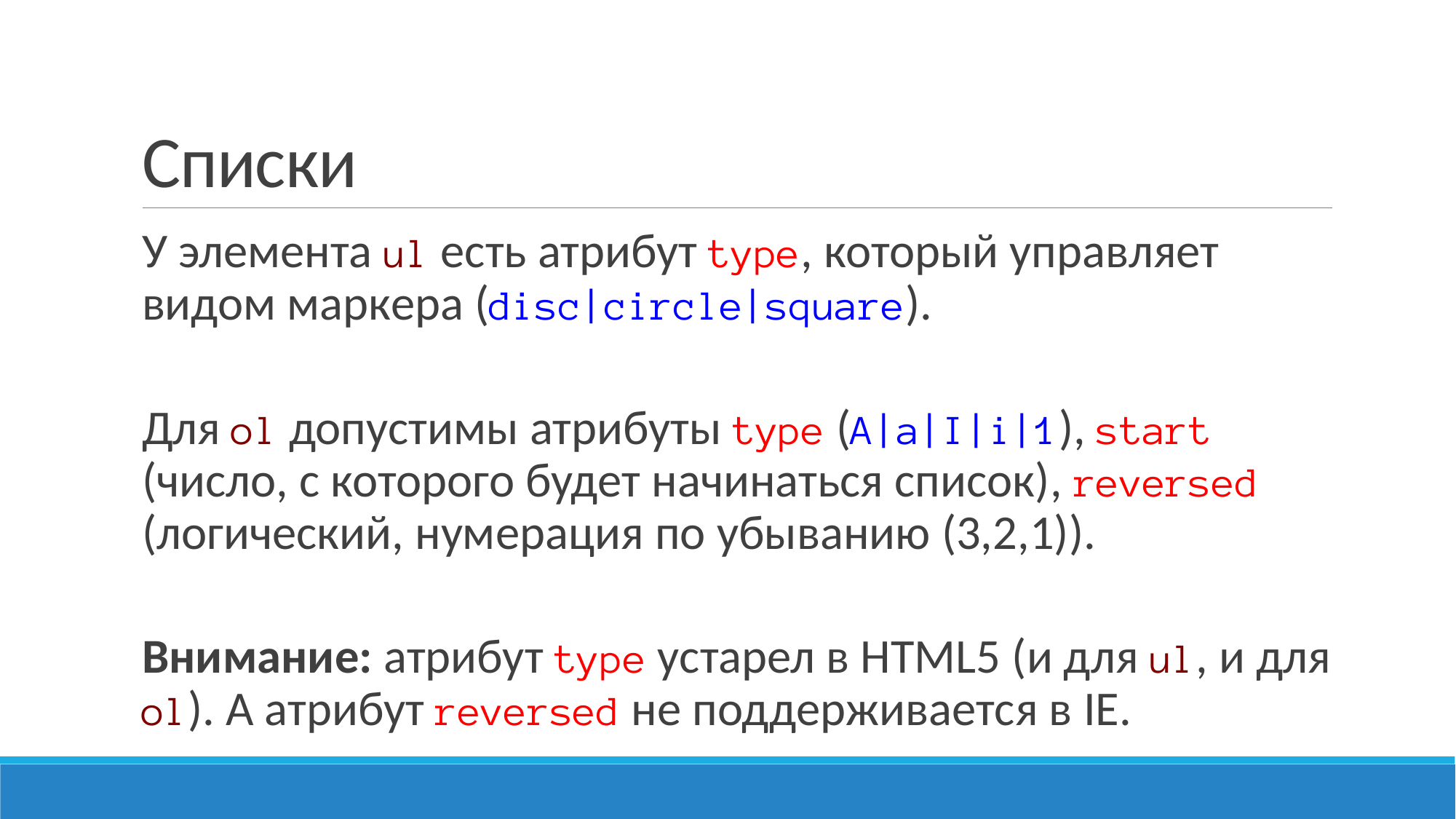

# Списки
У элемента ul есть атрибут type, который управляет видом маркера (disc|circle|square).

Для ol допустимы атрибуты type (A|a|I|i|1), start (число, с которого будет начинаться список), reversed (логический, нумерация по убыванию (3,2,1)).

Внимание: атрибут type устарел в HTML5 (и для ul, и для ol). А атрибут reversed не поддерживается в IE.